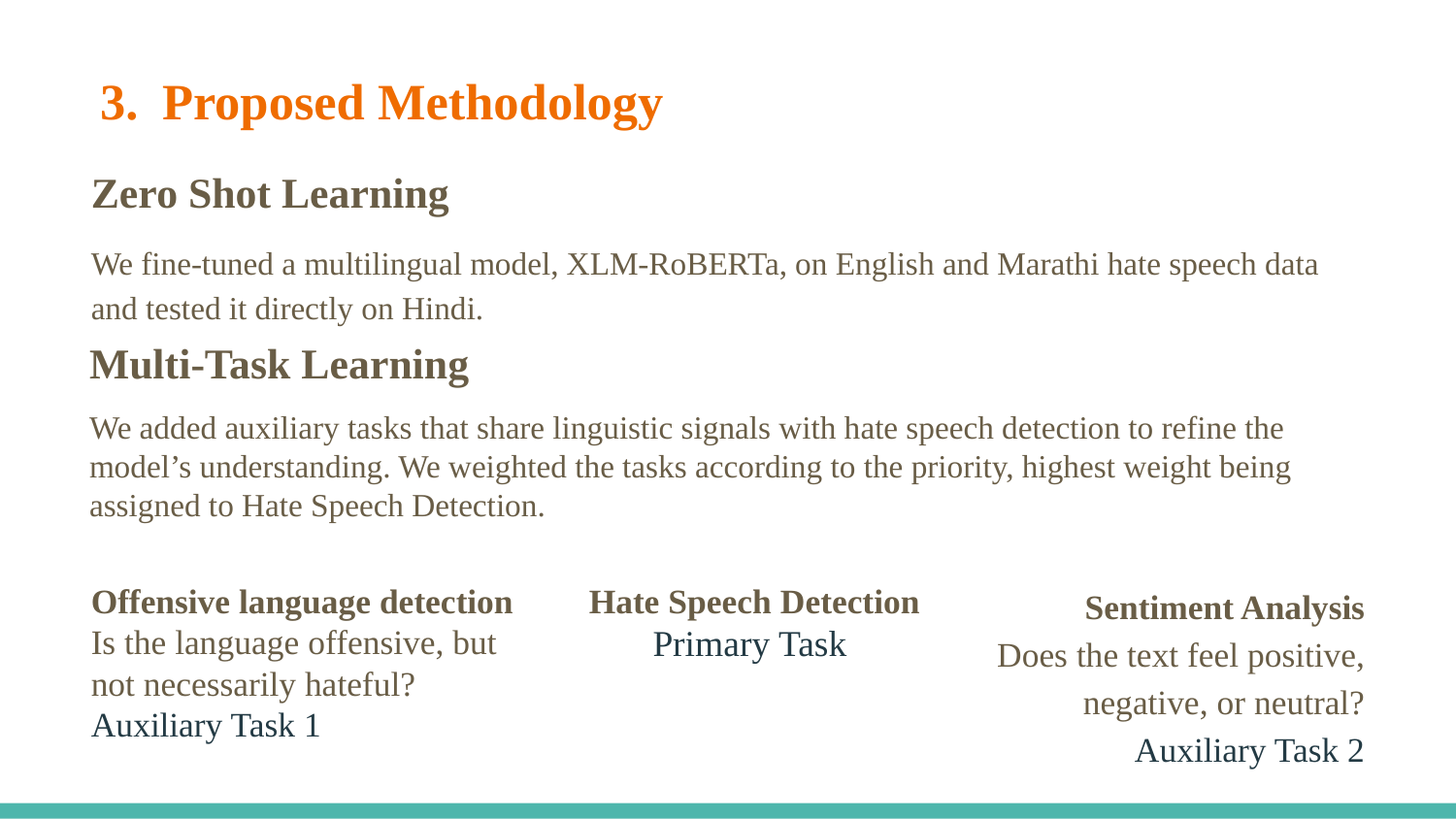

# Proposed Methodology
Zero Shot Learning
We fine-tuned a multilingual model, XLM-RoBERTa, on English and Marathi hate speech data and tested it directly on Hindi.
Multi-Task Learning
We added auxiliary tasks that share linguistic signals with hate speech detection to refine the model’s understanding. We weighted the tasks according to the priority, highest weight being assigned to Hate Speech Detection.
Offensive language detection
Is the language offensive, but not necessarily hateful?
Auxiliary Task 1
Hate Speech Detection
Primary Task
Sentiment Analysis
Does the text feel positive, negative, or neutral?
Auxiliary Task 2